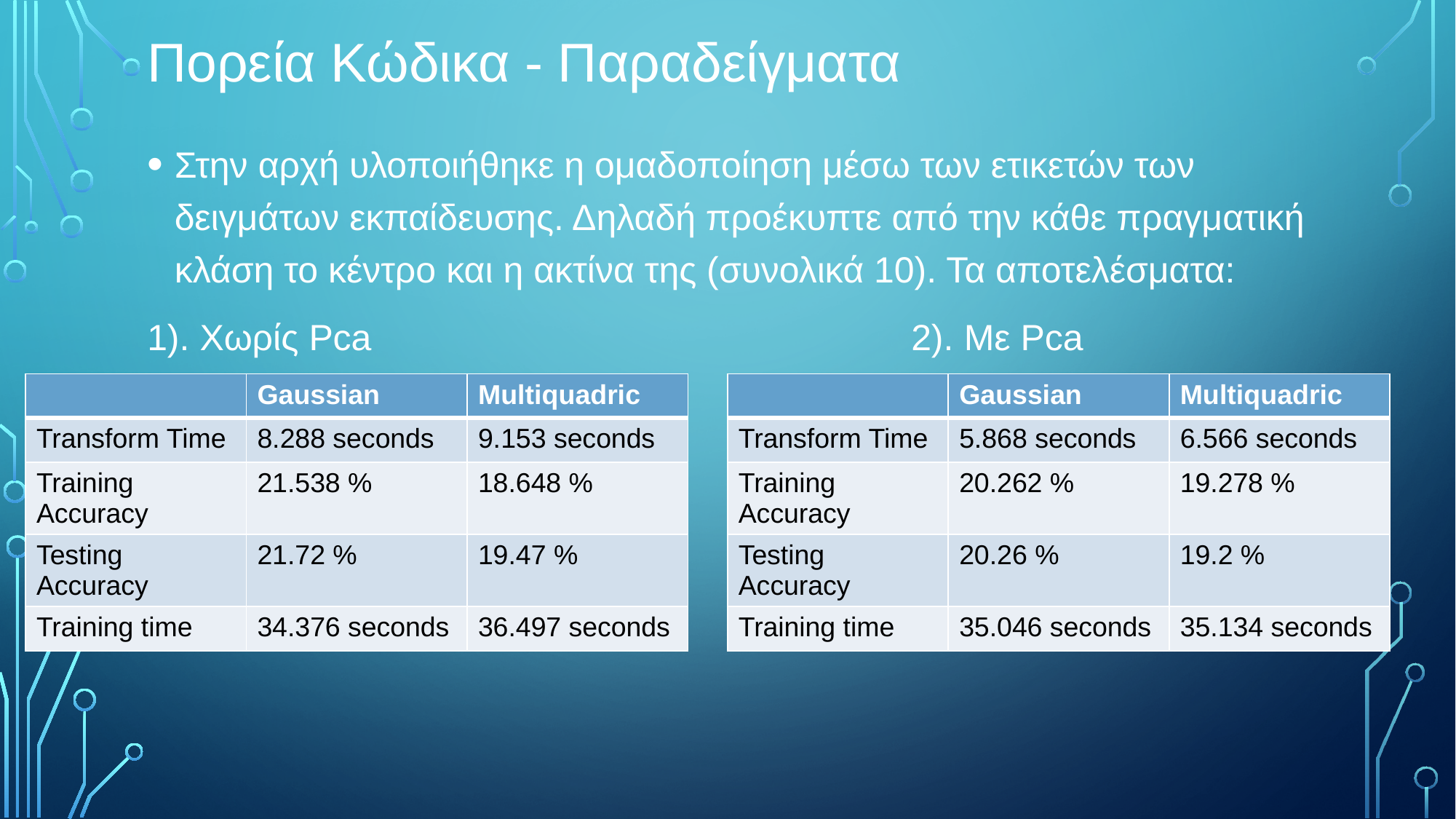

# Πορεία Κώδικα - Παραδείγματα
Στην αρχή υλοποιήθηκε η ομαδοποίηση μέσω των ετικετών των δειγμάτων εκπαίδευσης. Δηλαδή προέκυπτε από την κάθε πραγματική κλάση το κέντρο και η ακτίνα της (συνολικά 10). Τα αποτελέσματα:
1). Χωρίς Pca					2). Με Pca
|  | Gaussian | Multiquadric |
| --- | --- | --- |
| Transform Time | 5.868 seconds | 6.566 seconds |
| Training Accuracy | 20.262 % | 19.278 % |
| Testing Accuracy | 20.26 % | 19.2 % |
| Training time | 35.046 seconds | 35.134 seconds |
|  | Gaussian | Multiquadric |
| --- | --- | --- |
| Transform Time | 8.288 seconds | 9.153 seconds |
| Training Accuracy | 21.538 % | 18.648 % |
| Testing Accuracy | 21.72 % | 19.47 % |
| Training time | 34.376 seconds | 36.497 seconds |